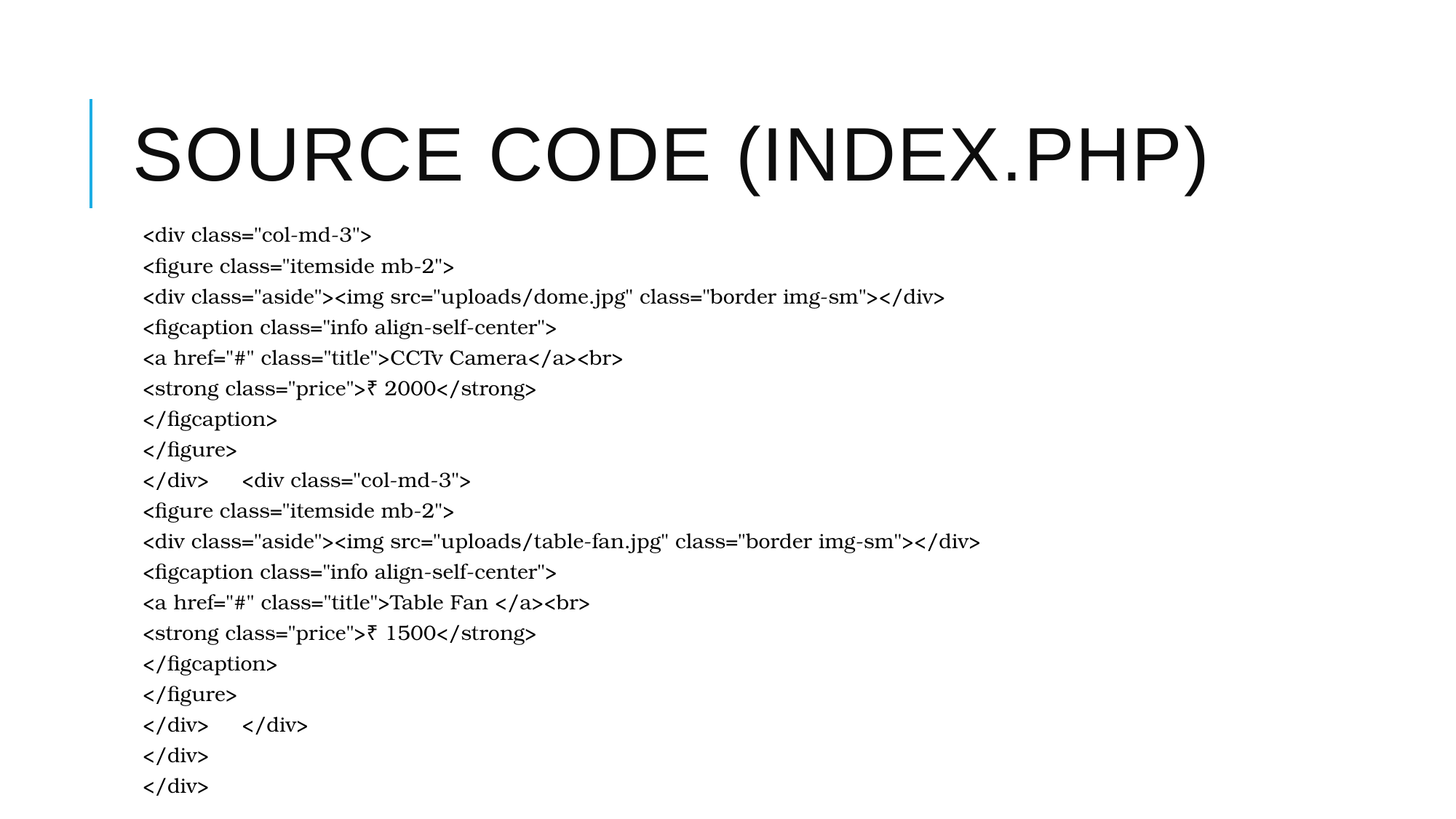

# Source code (Index.php)
		<div class="col-md-3">
			<figure class="itemside mb-2">
				<div class="aside"><img src="uploads/dome.jpg" class="border img-sm"></div>
				<figcaption class="info align-self-center">
					<a href="#" class="title">CCTv Camera</a><br>
					<strong class="price">₹ 2000</strong>
				</figcaption>
			</figure>
		</div> 			<div class="col-md-3">
			<figure class="itemside mb-2">
				<div class="aside"><img src="uploads/table-fan.jpg" class="border img-sm"></div>
				<figcaption class="info align-self-center">
					<a href="#" class="title">Table Fan </a><br>
					<strong class="price">₹ 1500</strong>
				</figcaption>
			</figure>
		</div> 		</div>
</div>
</div>